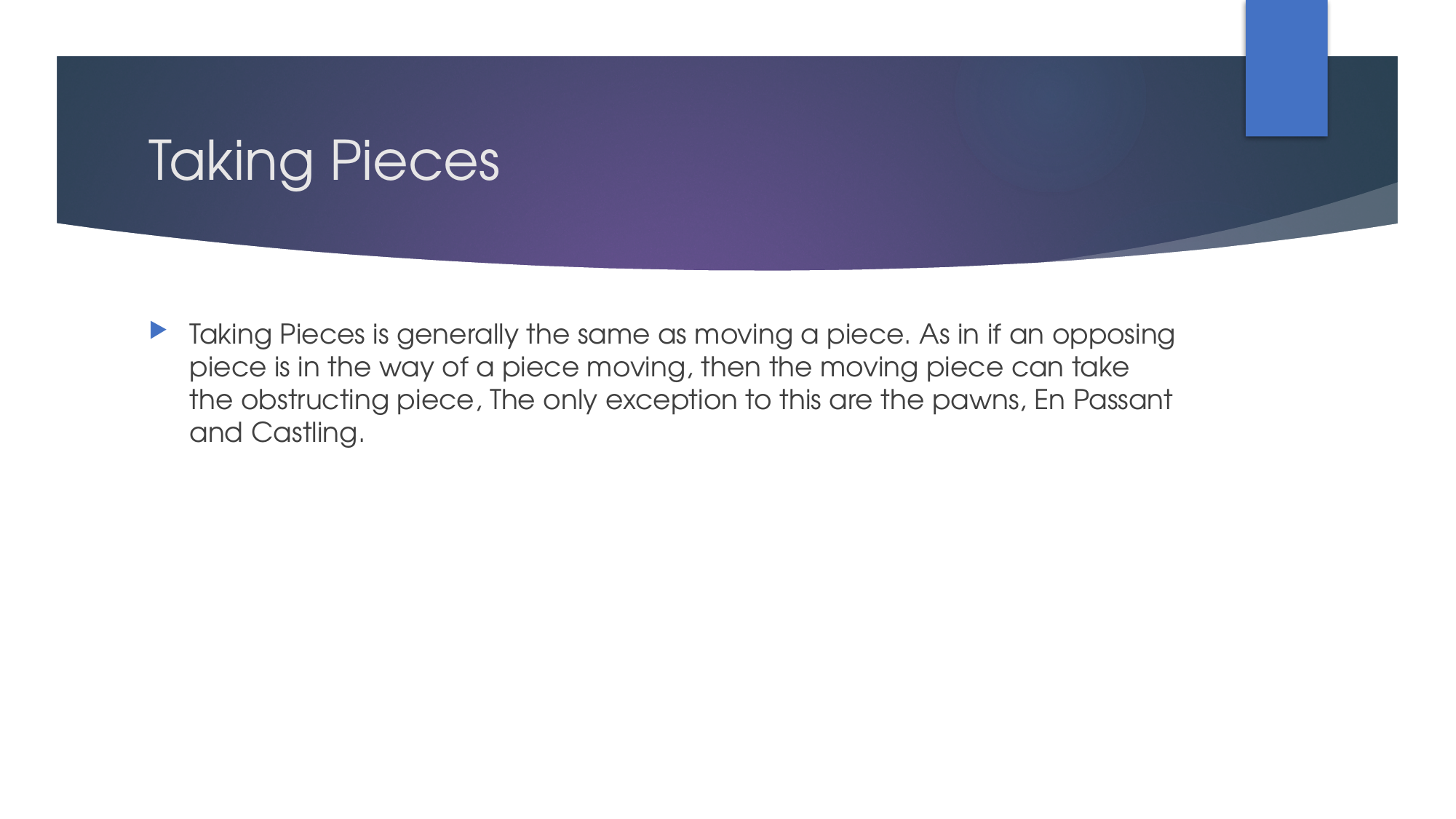

# Taking Pieces
Taking Pieces is generally the same as moving a piece. As in if an opposing piece is in the way of a piece moving, then the moving piece can take the obstructing piece, The only exception to this are the pawns, En Passant and Castling.